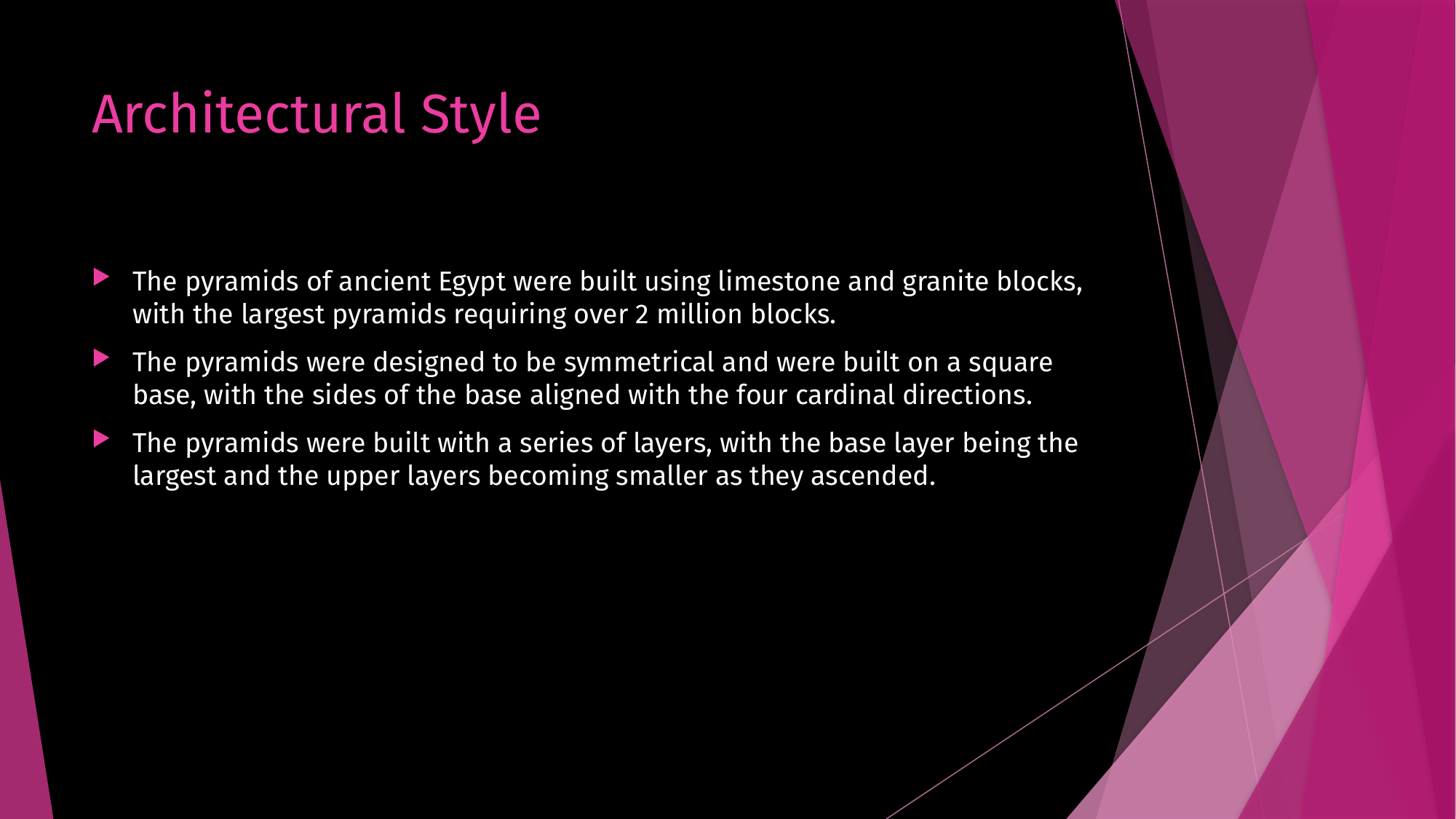

# Architectural Style
The pyramids of ancient Egypt were built using limestone and granite blocks, with the largest pyramids requiring over 2 million blocks.
The pyramids were designed to be symmetrical and were built on a square base, with the sides of the base aligned with the four cardinal directions.
The pyramids were built with a series of layers, with the base layer being the largest and the upper layers becoming smaller as they ascended.